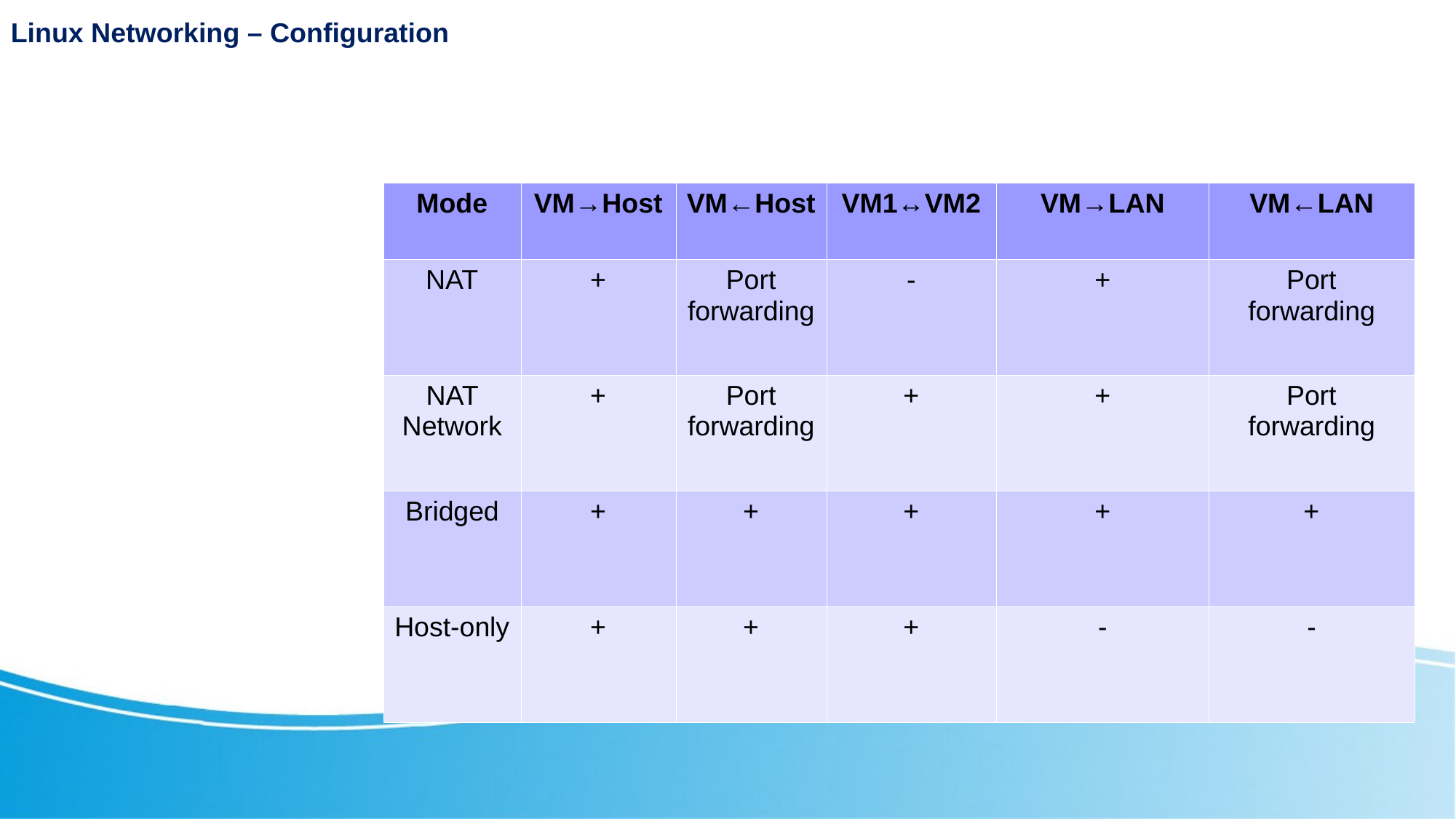

Linux Networking – Configuration
Linux Networking
| Mode | VM→Host | VM←Host | VM1↔VM2 | VM→LAN | VM←LAN |
| --- | --- | --- | --- | --- | --- |
| NAT | + | Port forwarding | - | + | Port forwarding |
| NAT Network | + | Port forwarding | + | + | Port forwarding |
| Bridged | + | + | + | + | + |
| Host-only | + | + | + | - | - |